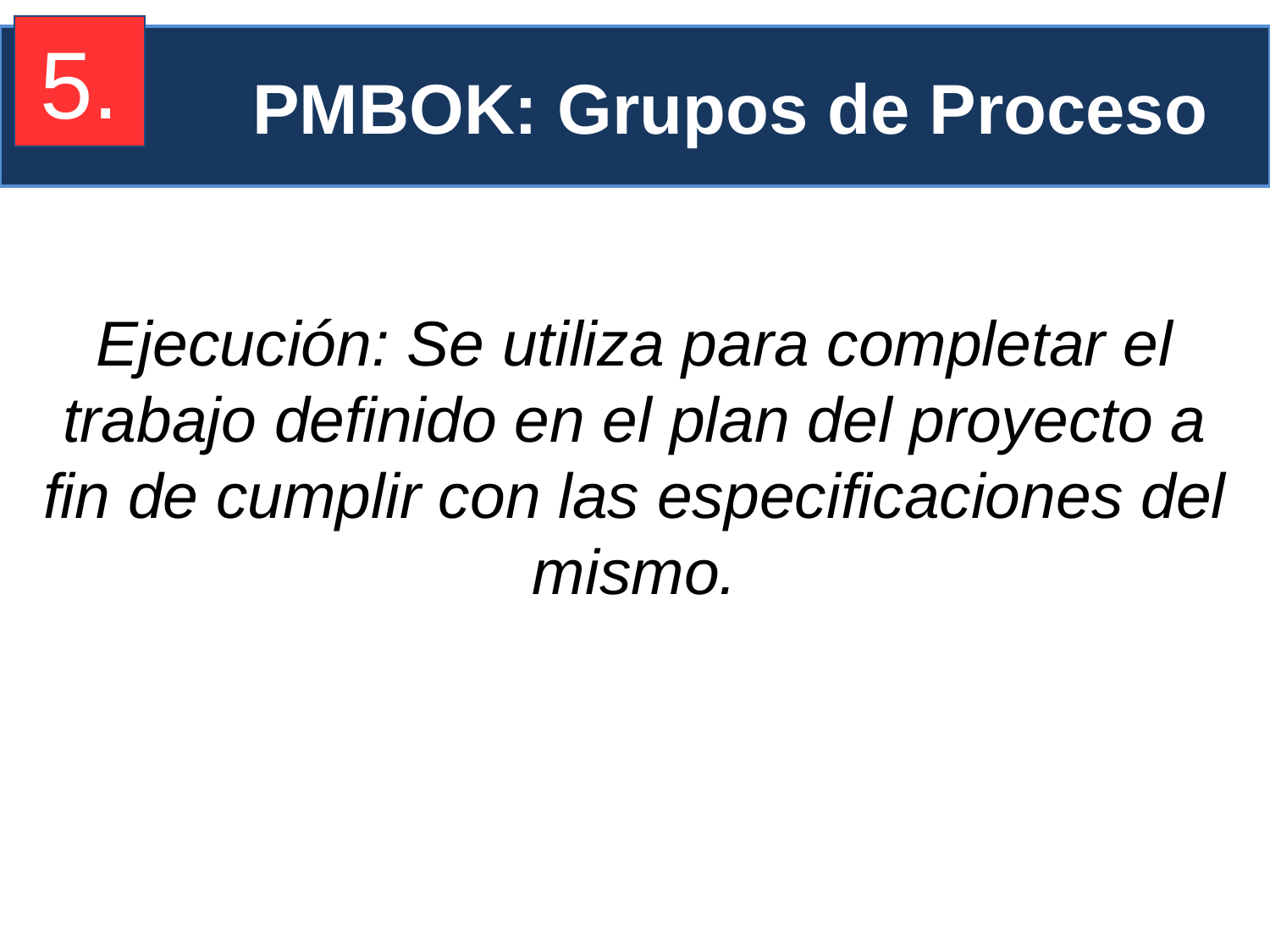

5.
PMBOK: Grupos de Proceso
Ejecución: Se utiliza para completar el trabajo definido en el plan del proyecto a fin de cumplir con las especificaciones del mismo.